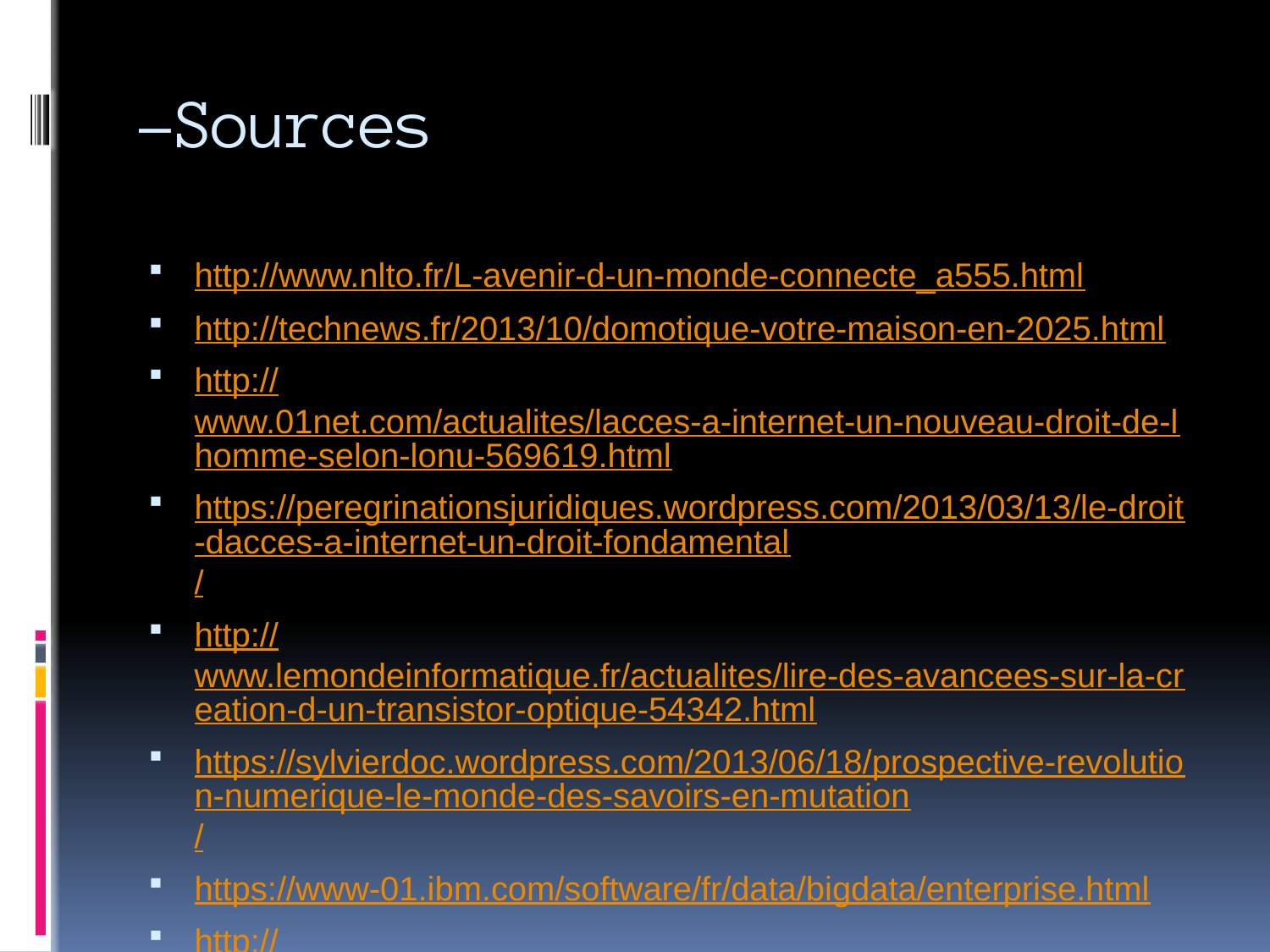

# -Sources
http://www.nlto.fr/L-avenir-d-un-monde-connecte_a555.html
http://technews.fr/2013/10/domotique-votre-maison-en-2025.html
http://www.01net.com/actualites/lacces-a-internet-un-nouveau-droit-de-lhomme-selon-lonu-569619.html
https://peregrinationsjuridiques.wordpress.com/2013/03/13/le-droit-dacces-a-internet-un-droit-fondamental/
http://www.lemondeinformatique.fr/actualites/lire-des-avancees-sur-la-creation-d-un-transistor-optique-54342.html
https://sylvierdoc.wordpress.com/2013/06/18/prospective-revolution-numerique-le-monde-des-savoirs-en-mutation/
https://www-01.ibm.com/software/fr/data/bigdata/enterprise.html
http://www.clubic.com/technologies-d-avenir/actualite-784410-ordinateur-futur-bond.html